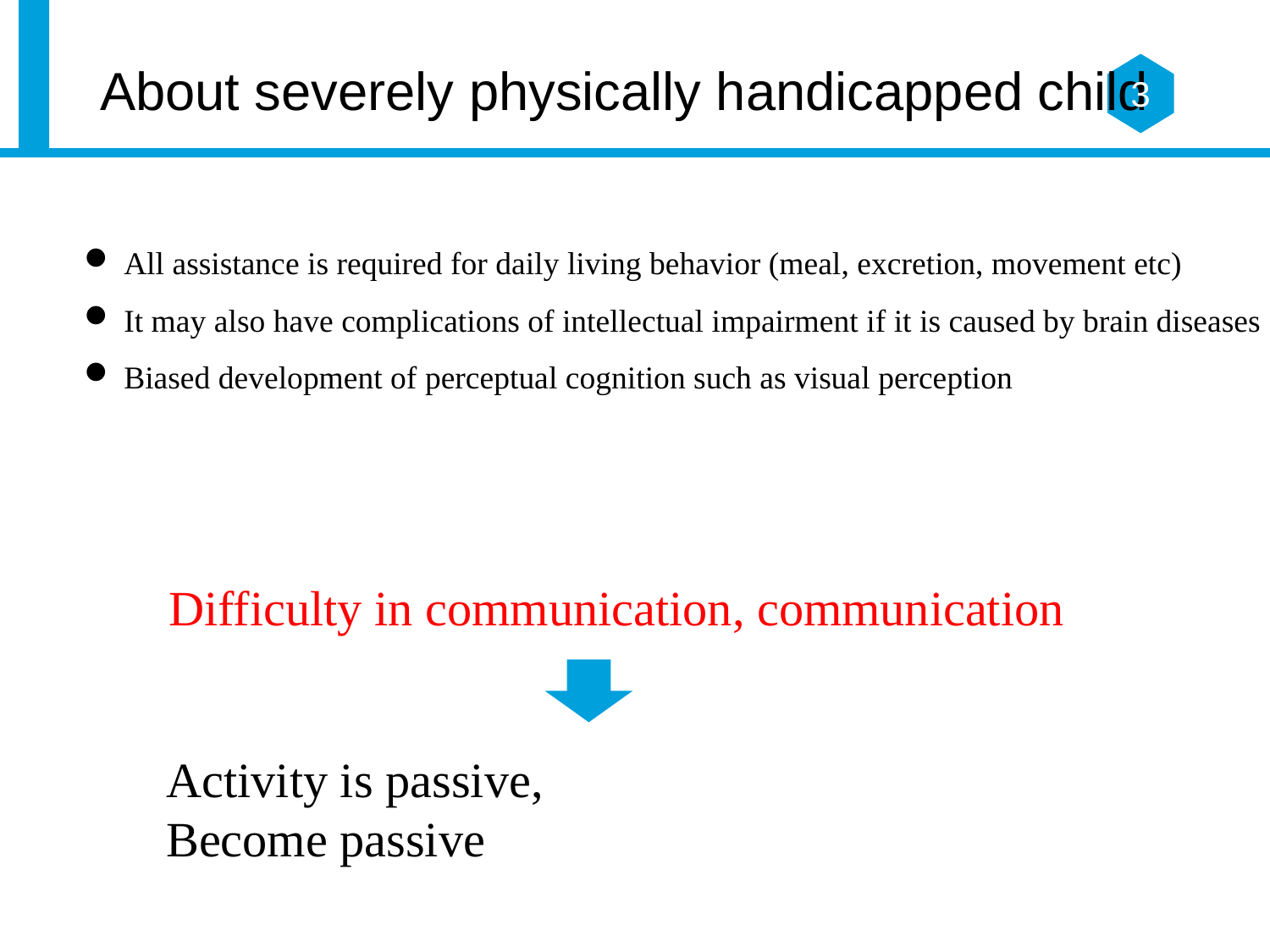

# About severely physically handicapped child
3
All assistance is required for daily living behavior (meal, excretion, movement etc)
It may also have complications of intellectual impairment if it is caused by brain diseases
Biased development of perceptual cognition such as visual perception
Difficulty in communication, communication

Activity is passive,
Become passive